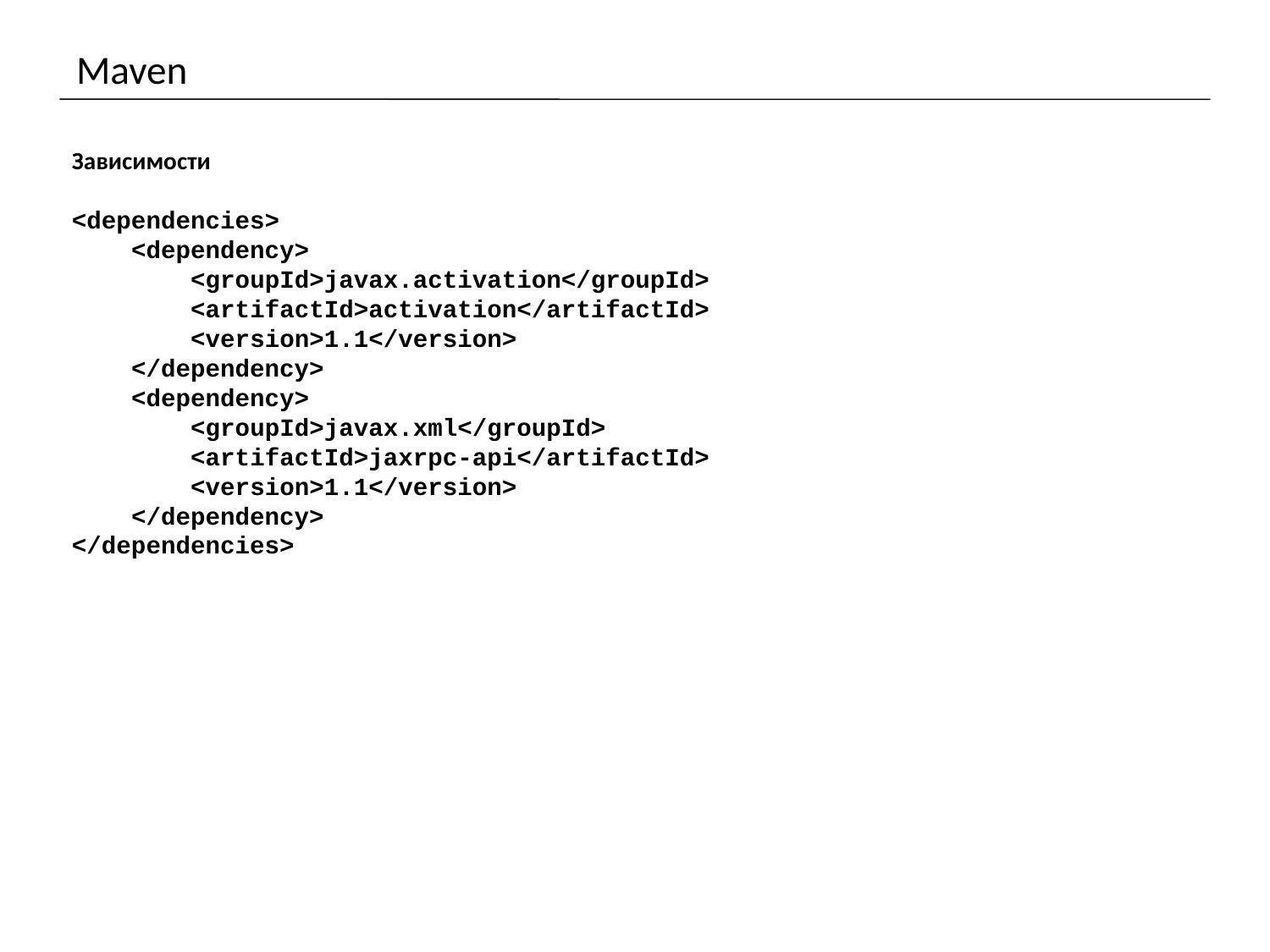

# Maven
Зависимости

<dependencies>
    <dependency>
        <groupId>javax.activation</groupId>
        <artifactId>activation</artifactId>
        <version>1.1</version>
    </dependency>
    <dependency>
        <groupId>javax.xml</groupId>
        <artifactId>jaxrpc-api</artifactId>
        <version>1.1</version>
    </dependency>
</dependencies>